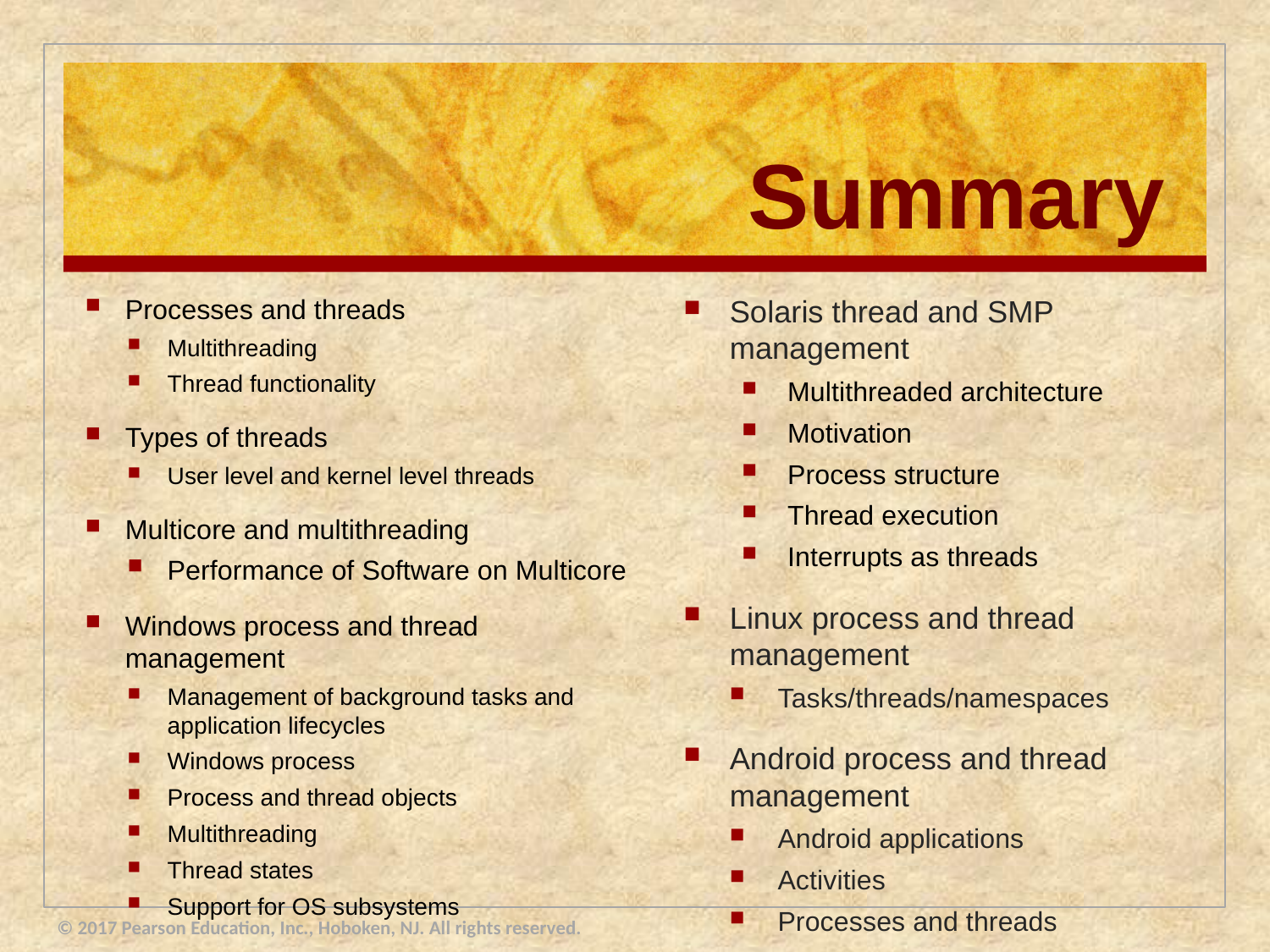

# Summary
Processes and threads
Multithreading
Thread functionality
Types of threads
User level and kernel level threads
Multicore and multithreading
Performance of Software on Multicore
Windows process and thread management
Management of background tasks and application lifecycles
Windows process
Process and thread objects
Multithreading
Thread states
Support for OS subsystems

Solaris thread and SMP management
Multithreaded architecture
Motivation
Process structure
Thread execution
Interrupts as threads
Linux process and thread management
Tasks/threads/namespaces
Android process and thread management
Android applications
Activities
Processes and threads
Mac OS X grand central dispatch
© 2017 Pearson Education, Inc., Hoboken, NJ. All rights reserved.